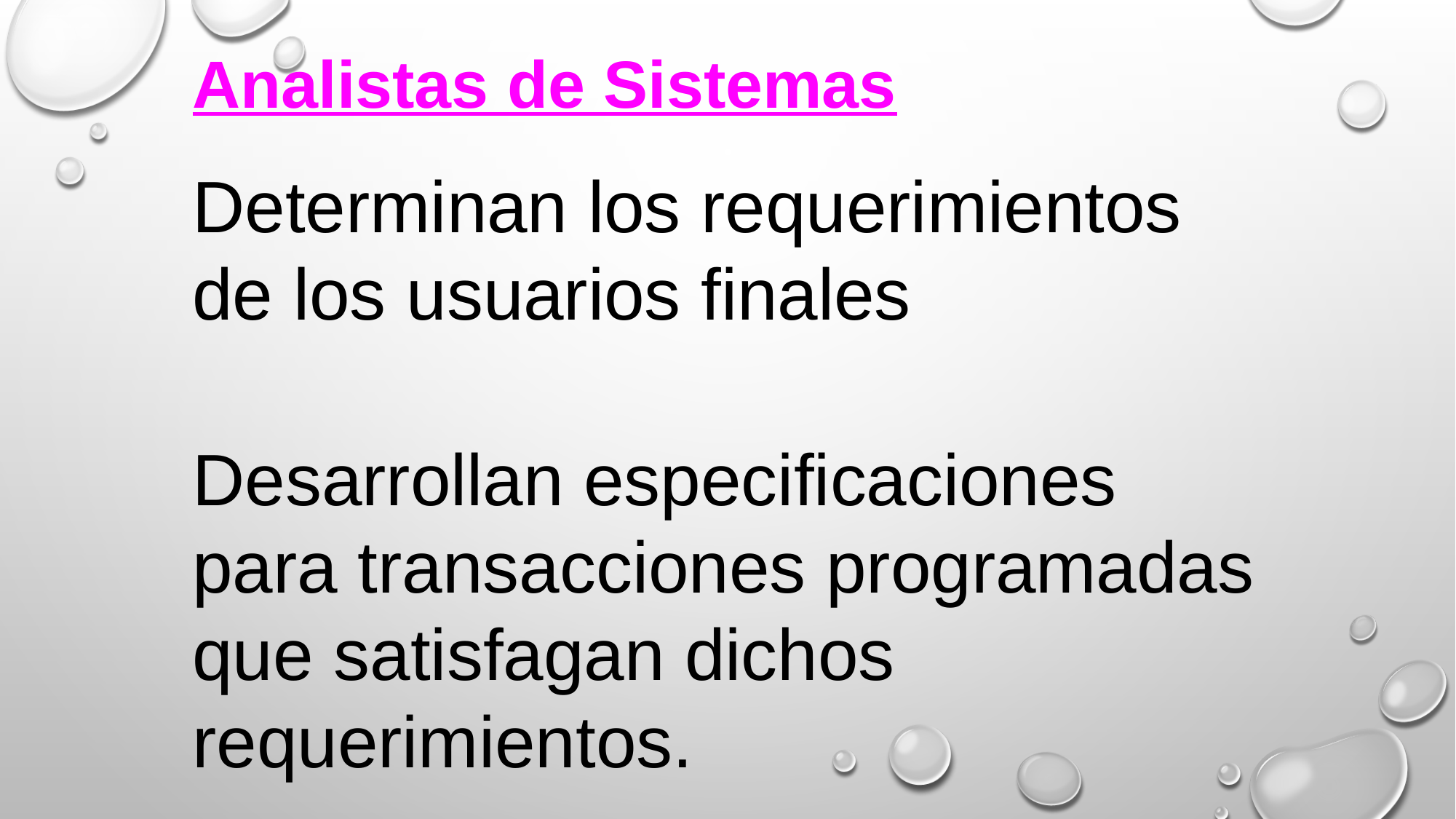

Analistas de Sistemas
Determinan los requerimientos de los usuarios finales
Desarrollan especificaciones para transacciones programadas que satisfagan dichos requerimientos.